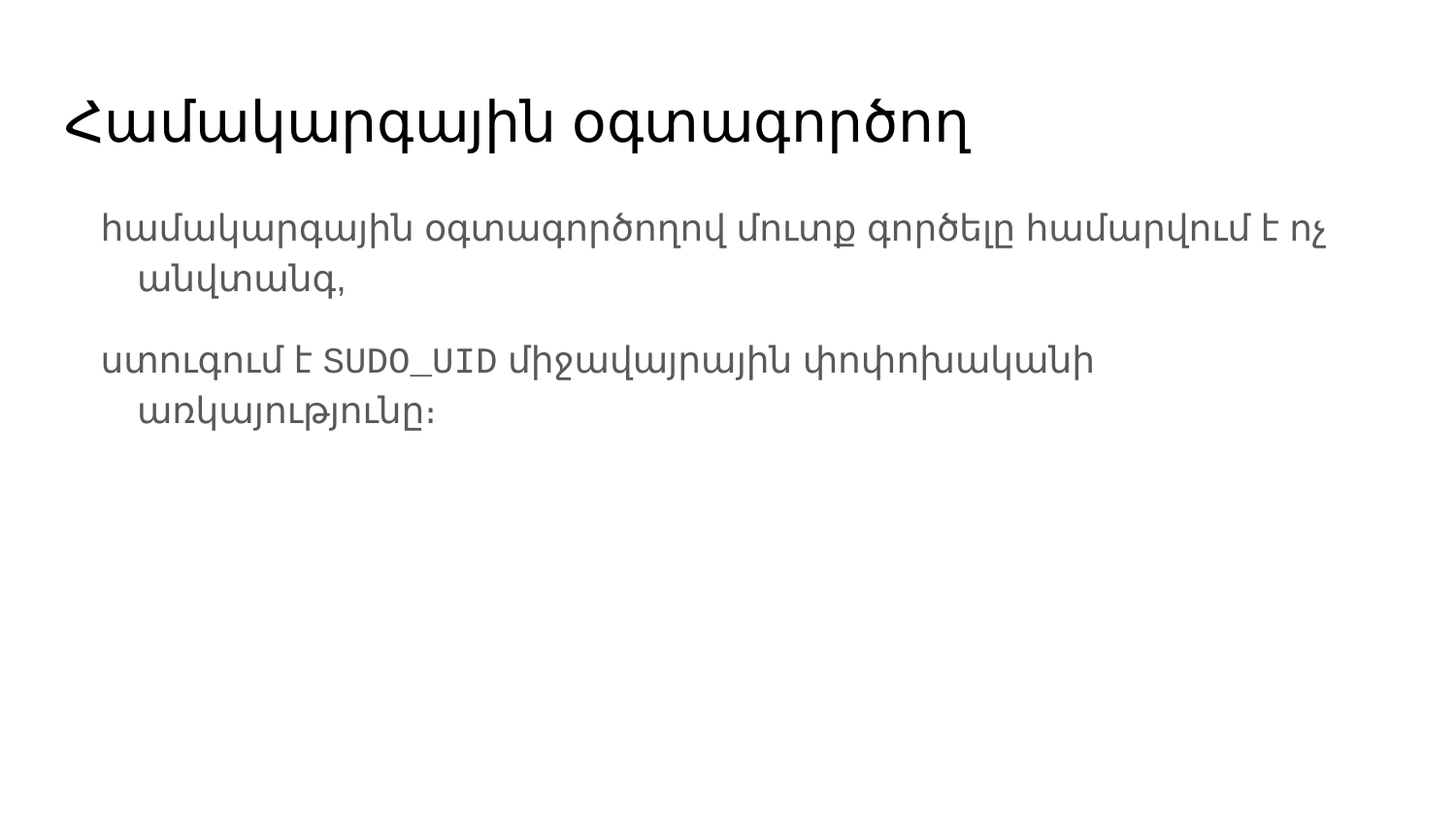

# Համակարգային օգտագործող
համակարգային օգտագործողով մուտք գործելը համարվում է ոչ անվտանգ,
ստուգում է SUDO_UID միջավայրային փոփոխականի առկայությունը։